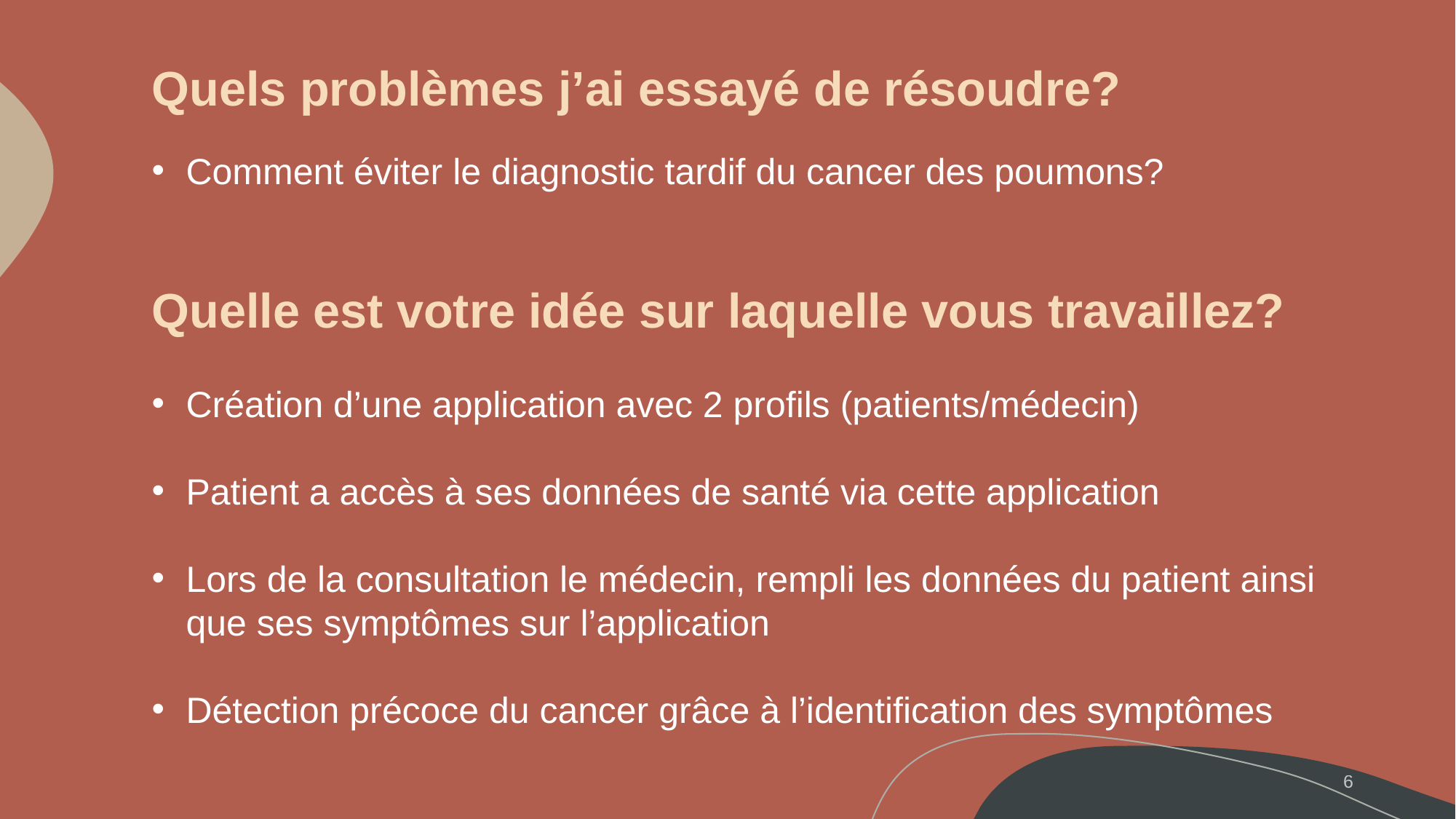

Quels problèmes j’ai essayé de résoudre?

Comment éviter le diagnostic tardif du cancer des poumons?

Quelle est votre idée sur laquelle vous travaillez?

Création d’une application avec 2 profils (patients/médecin)

Patient a accès à ses données de santé via cette application
Lors de la consultation le médecin, rempli les données du patient ainsi que ses symptômes sur l’application

Détection précoce du cancer grâce à l’identification des symptômes

6